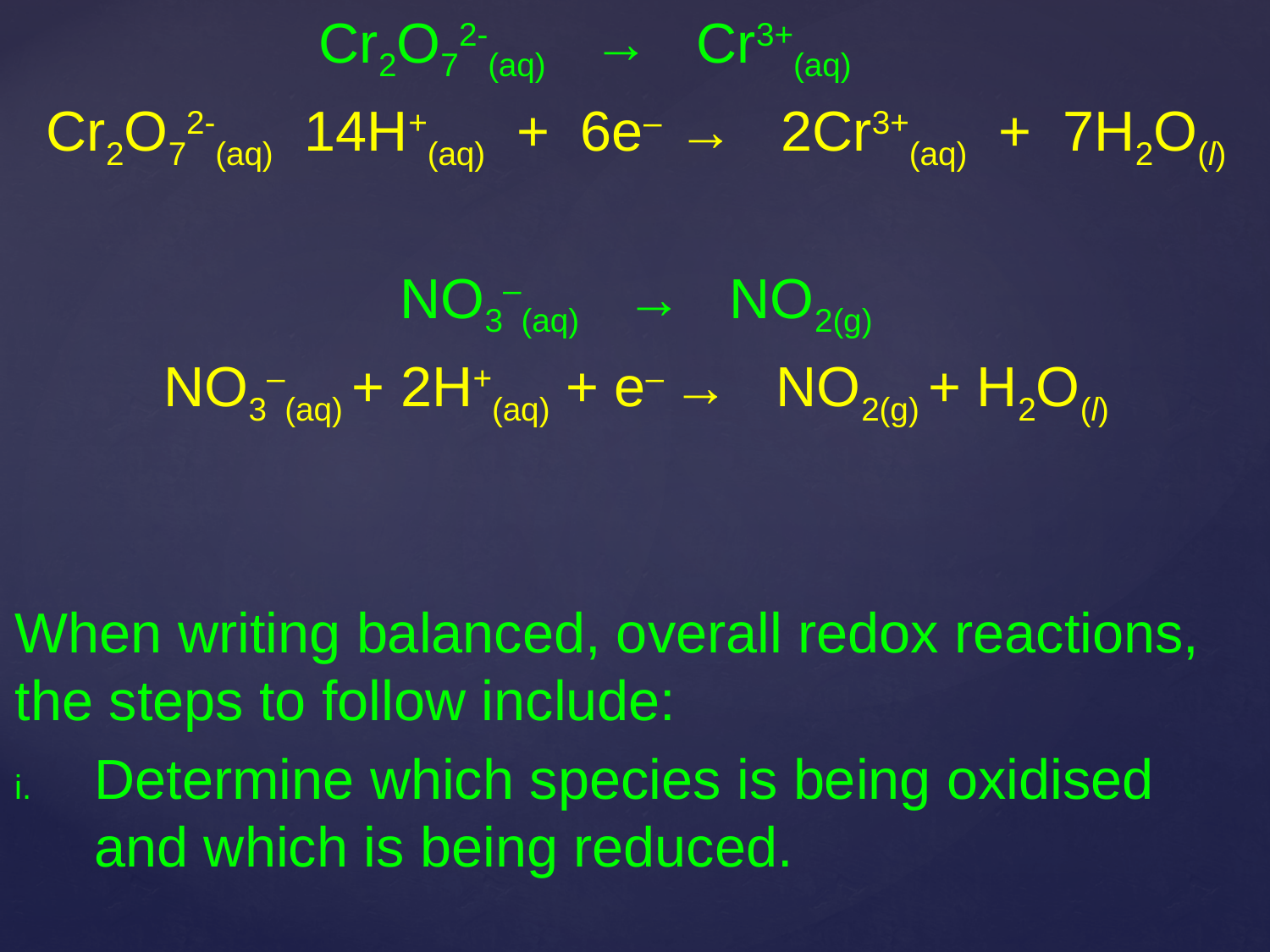

Cr2O72-(aq)   →   Cr3+(aq)
Cr2O72-(aq)  14H+(aq)  +  6e‒ →   2Cr3+(aq)  +  7H2O(l)

NO3‒(aq)   →   NO2(g)
NO3‒(aq) + 2H+(aq) + e‒ →   NO2(g) + H2O(l)

When writing balanced, overall redox reactions, the steps to follow include:
Determine which species is being oxidised and which is being reduced.